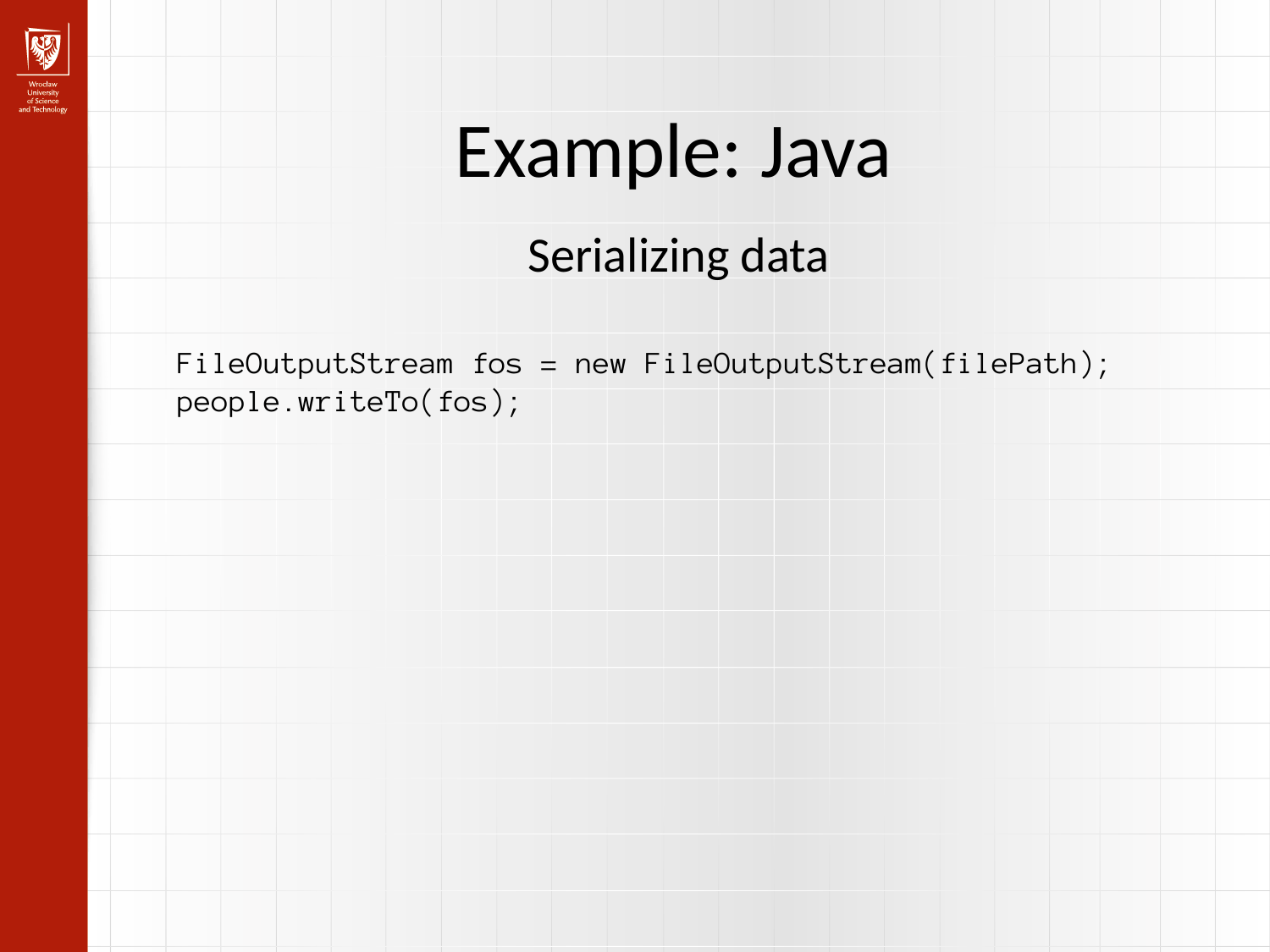

Example: Java
Serializing data
FileOutputStream fos = new FileOutputStream(filePath);
people.writeTo(fos);